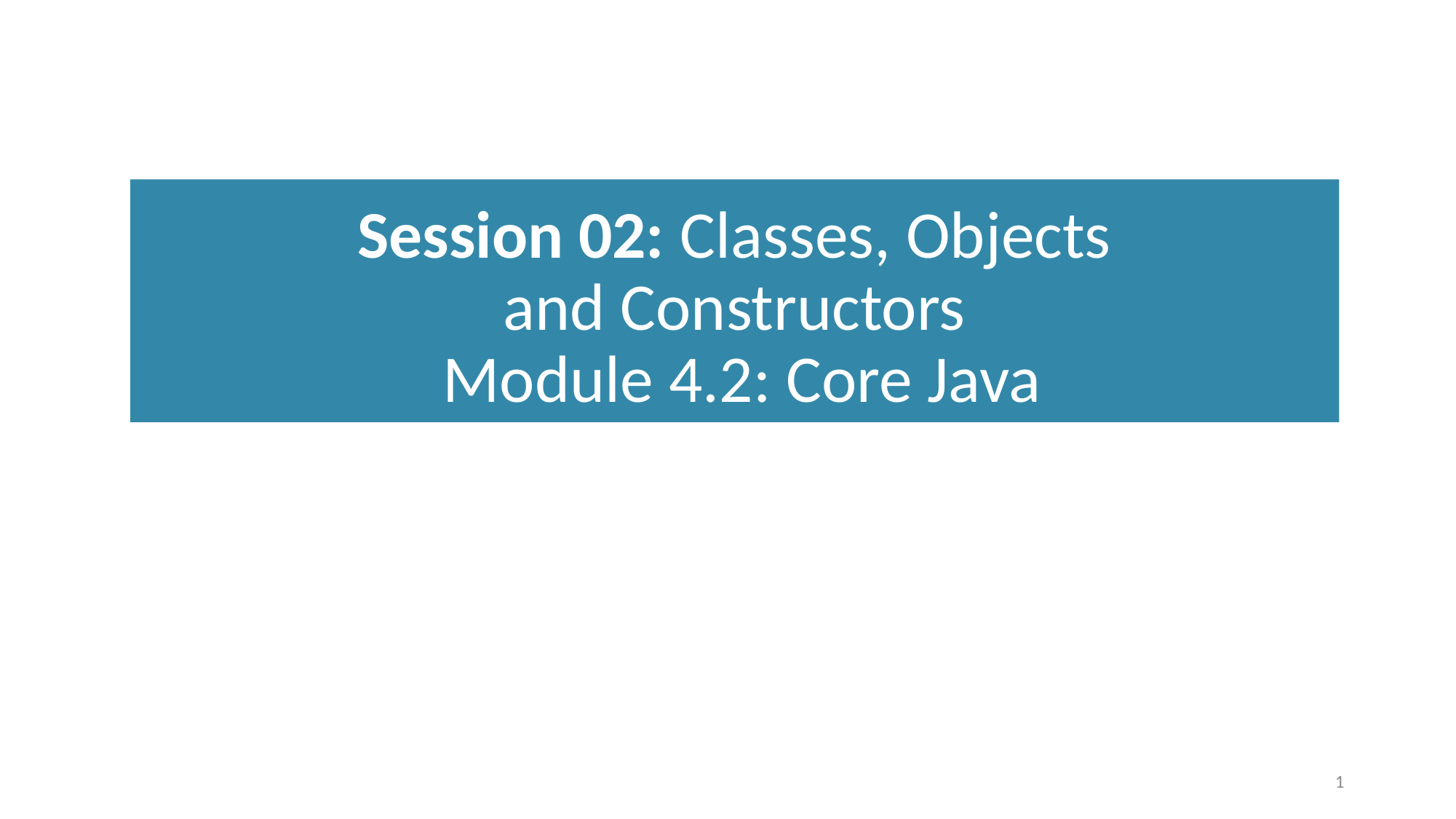

# Session 02: Classes, Objects and Constructors Module 4.2: Core Java
1